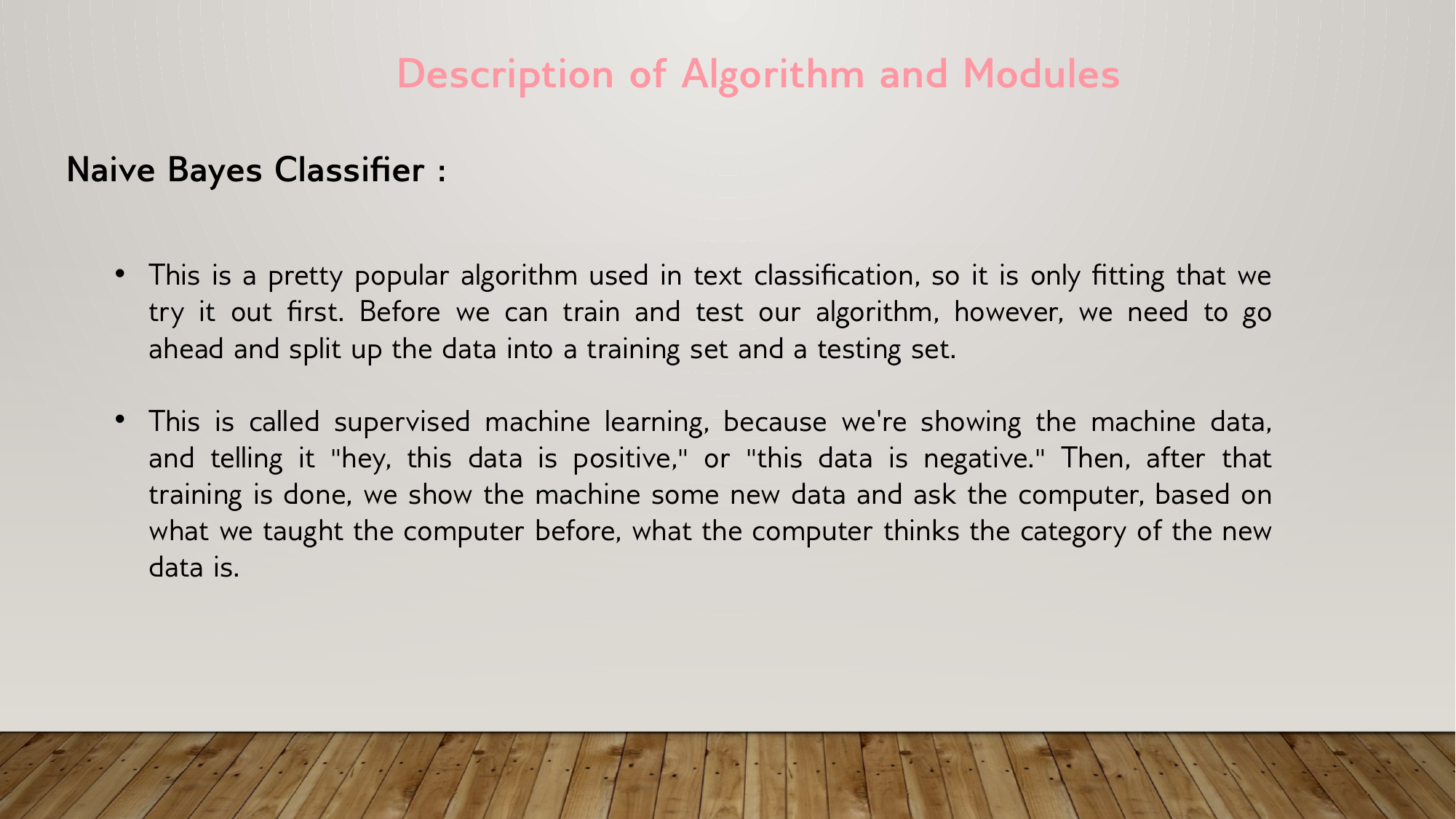

Description of Algorithm and Modules

Naive Bayes Classifier :
This is a pretty popular algorithm used in text classification, so it is only fitting that we try it out first. Before we can train and test our algorithm, however, we need to go ahead and split up the data into a training set and a testing set.

This is called supervised machine learning, because we're showing the machine data, and telling it "hey, this data is positive," or "this data is negative." Then, after that training is done, we show the machine some new data and ask the computer, based on what we taught the computer before, what the computer thinks the category of the new data is.